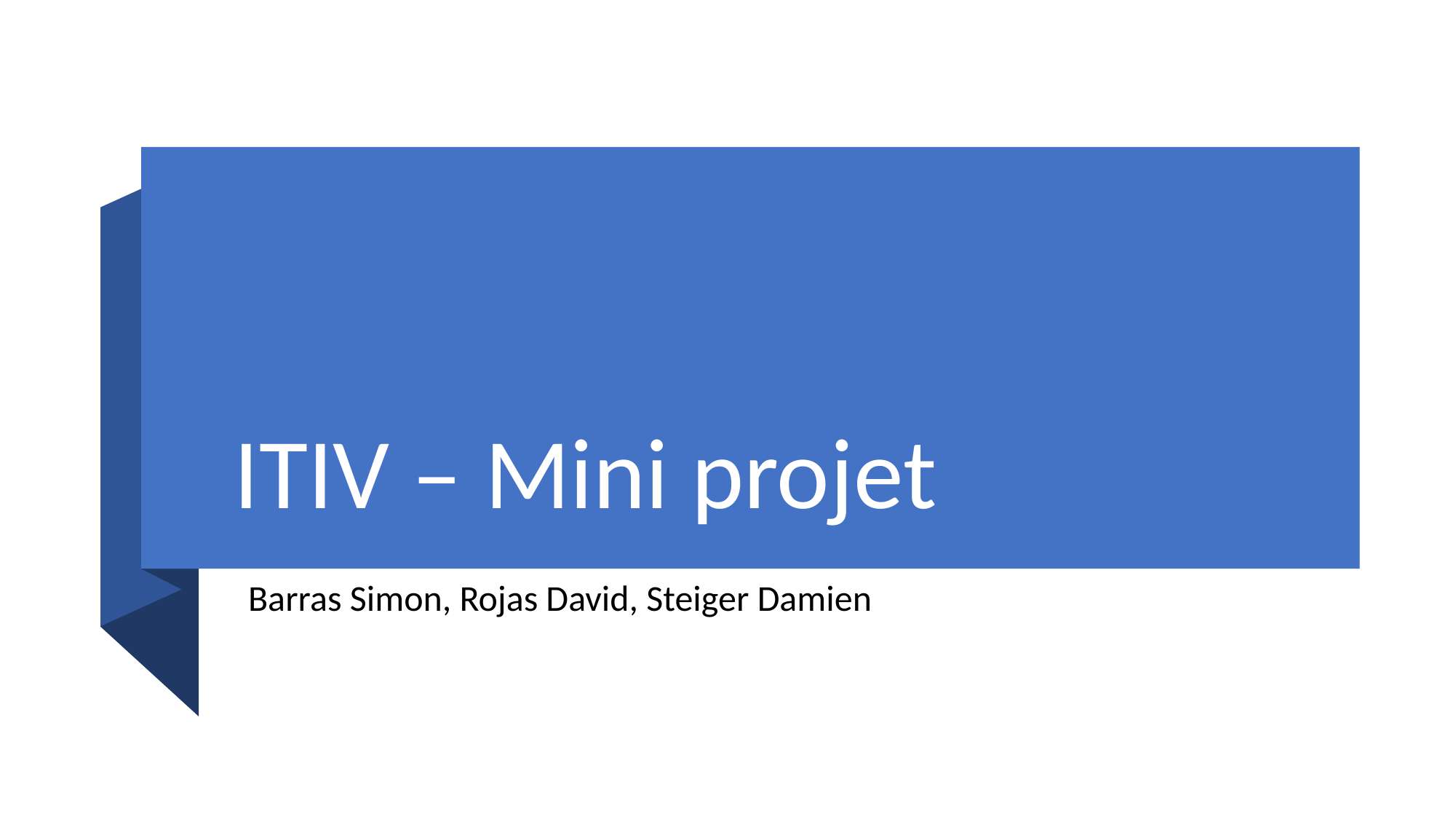

# ITIV – Mini projet

Barras Simon, Rojas David, Steiger Damien